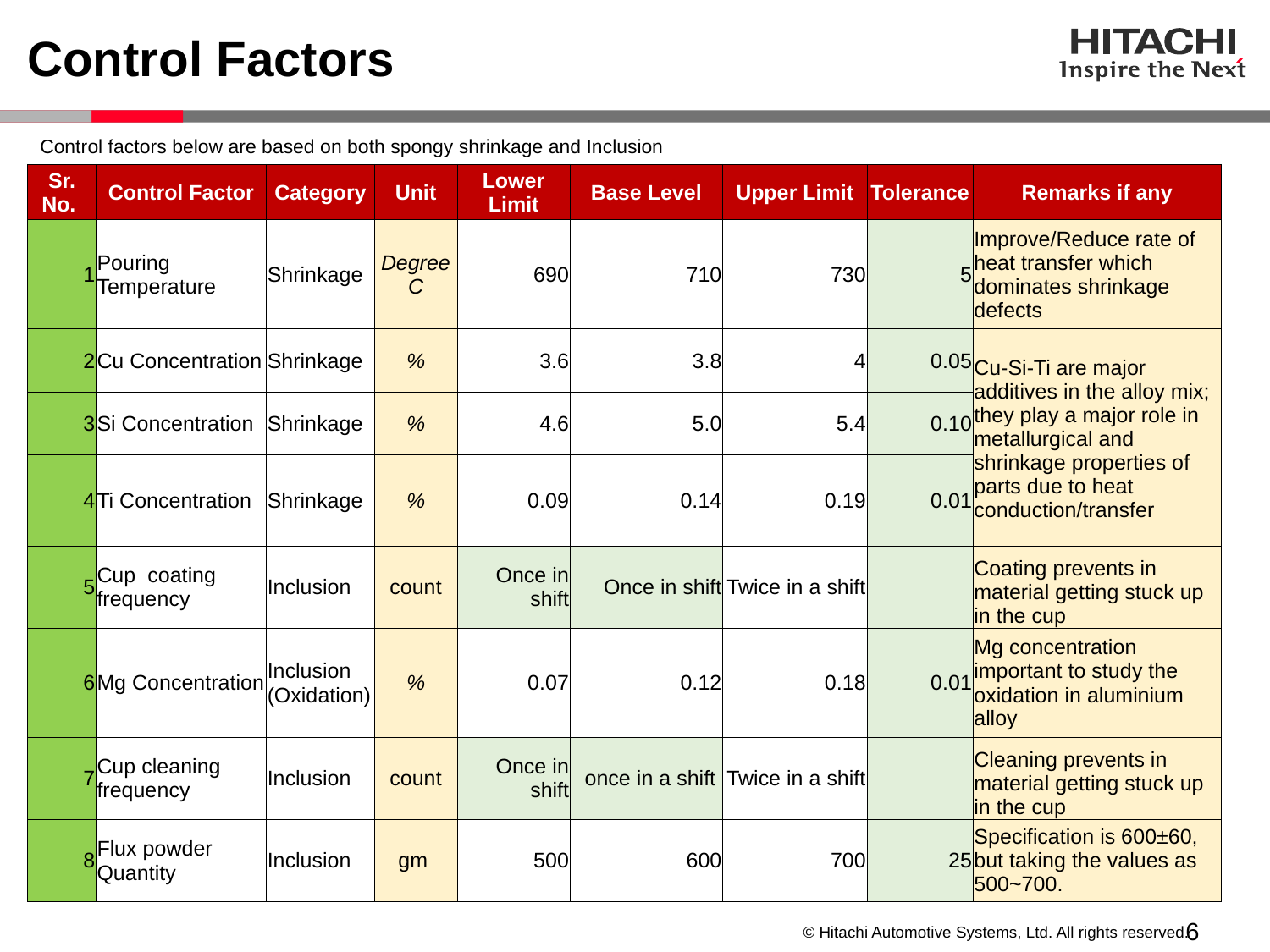

# Control Factors
Control factors below are based on both spongy shrinkage and Inclusion
| Sr. No. | Control Factor | Category | Unit | Lower Limit | Base Level | Upper Limit | Tolerance | Remarks if any |
| --- | --- | --- | --- | --- | --- | --- | --- | --- |
| 1 | Pouring Temperature | Shrinkage | Degree C | 690 | 710 | 730 | 5 | Improve/Reduce rate of heat transfer which dominates shrinkage defects |
| 2 | Cu Concentration | Shrinkage | % | 3.6 | 3.8 | 4 | 0.05 | Cu-Si-Ti are major additives in the alloy mix; they play a major role in metallurgical and shrinkage properties of parts due to heat conduction/transfer |
| 3 | Si Concentration | Shrinkage | % | 4.6 | 5.0 | 5.4 | 0.10 |  |
| 4 | Ti Concentration | Shrinkage | % | 0.09 | 0.14 | 0.19 | 0.01 |  |
| 5 | Cup  coating frequency | Inclusion | count | Once in shift | Once in shift | Twice in a shift |  | Coating prevents in material getting stuck up in the cup |
| 6 | Mg Concentration | Inclusion (Oxidation) | % | 0.07 | 0.12 | 0.18 | 0.01 | Mg concentration important to study the oxidation in aluminium alloy |
| 7 | Cup cleaning frequency | Inclusion | count | Once in shift | once in a shift | Twice in a shift |  | Cleaning prevents in material getting stuck up in the cup |
| 8 | Flux powder Quantity | Inclusion | gm | 500 | 600 | 700 | 25 | Specification is 600±60, but taking the values as 500~700. |